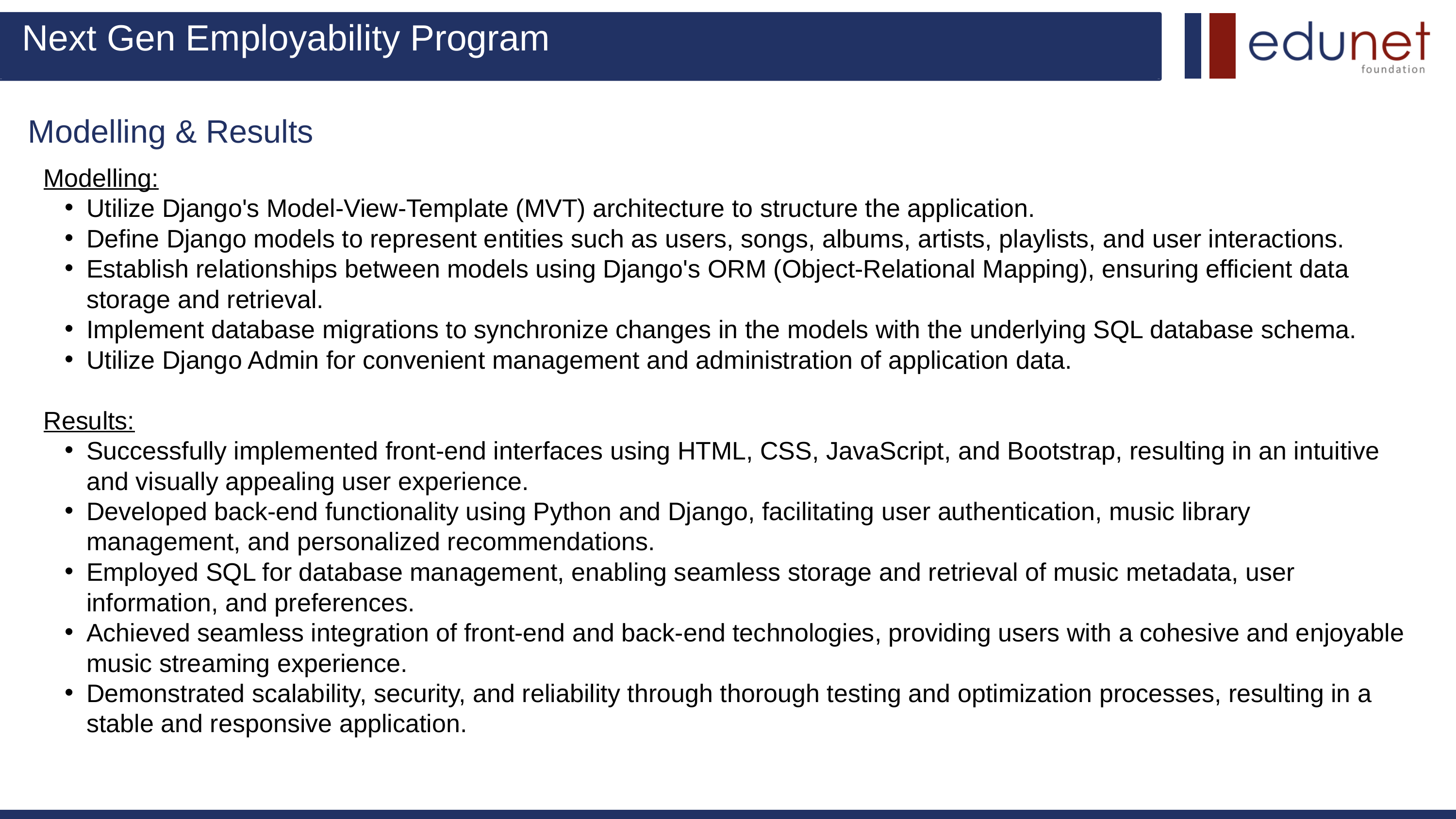

Next Gen Employability Program
Modelling & Results
Modelling:
Utilize Django's Model-View-Template (MVT) architecture to structure the application.
Define Django models to represent entities such as users, songs, albums, artists, playlists, and user interactions.
Establish relationships between models using Django's ORM (Object-Relational Mapping), ensuring efficient data storage and retrieval.
Implement database migrations to synchronize changes in the models with the underlying SQL database schema.
Utilize Django Admin for convenient management and administration of application data.

Results:
Successfully implemented front-end interfaces using HTML, CSS, JavaScript, and Bootstrap, resulting in an intuitive and visually appealing user experience.
Developed back-end functionality using Python and Django, facilitating user authentication, music library management, and personalized recommendations.
Employed SQL for database management, enabling seamless storage and retrieval of music metadata, user information, and preferences.
Achieved seamless integration of front-end and back-end technologies, providing users with a cohesive and enjoyable music streaming experience.
Demonstrated scalability, security, and reliability through thorough testing and optimization processes, resulting in a stable and responsive application.